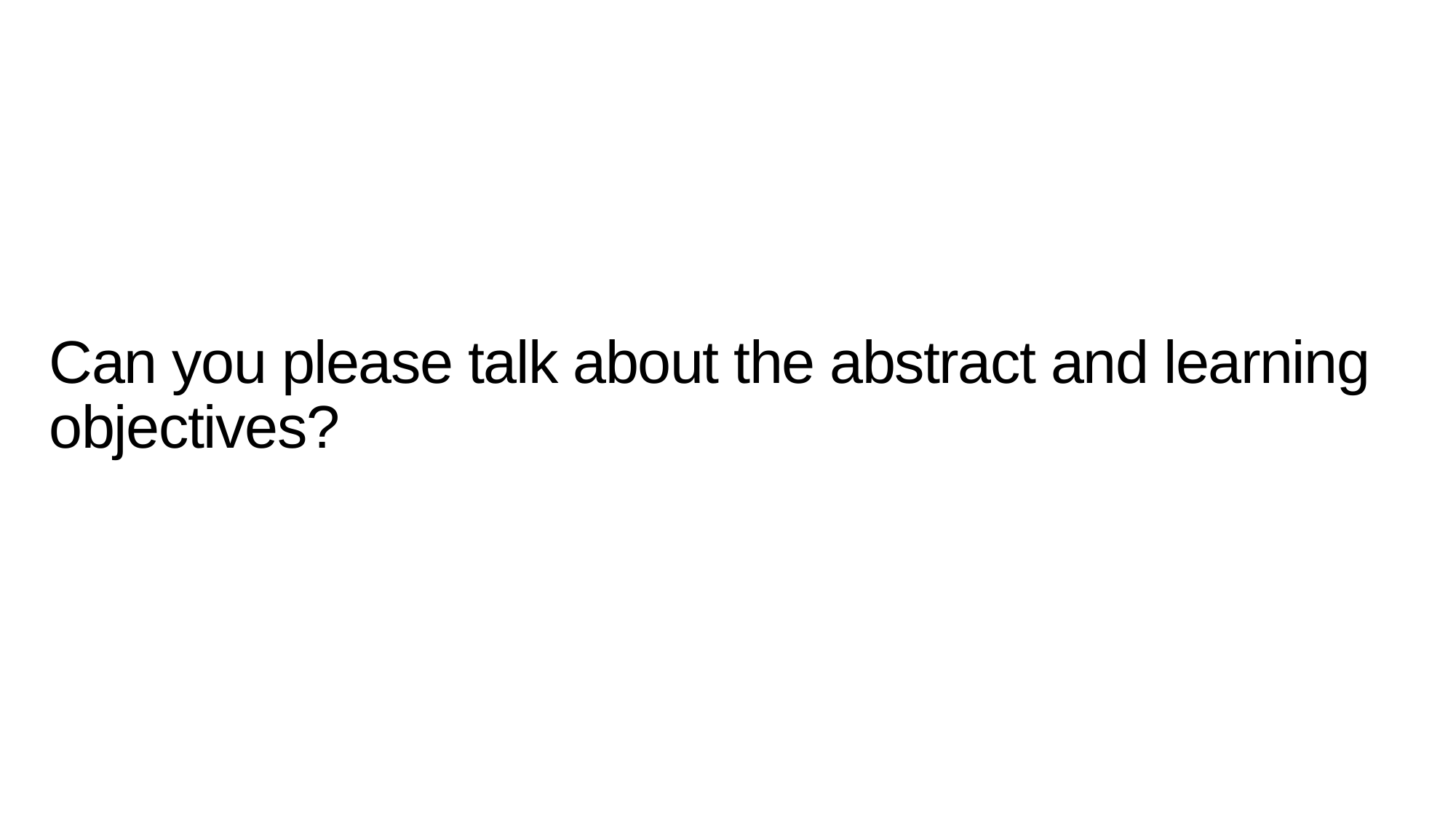

# Can you please talk about the abstract and learning objectives?